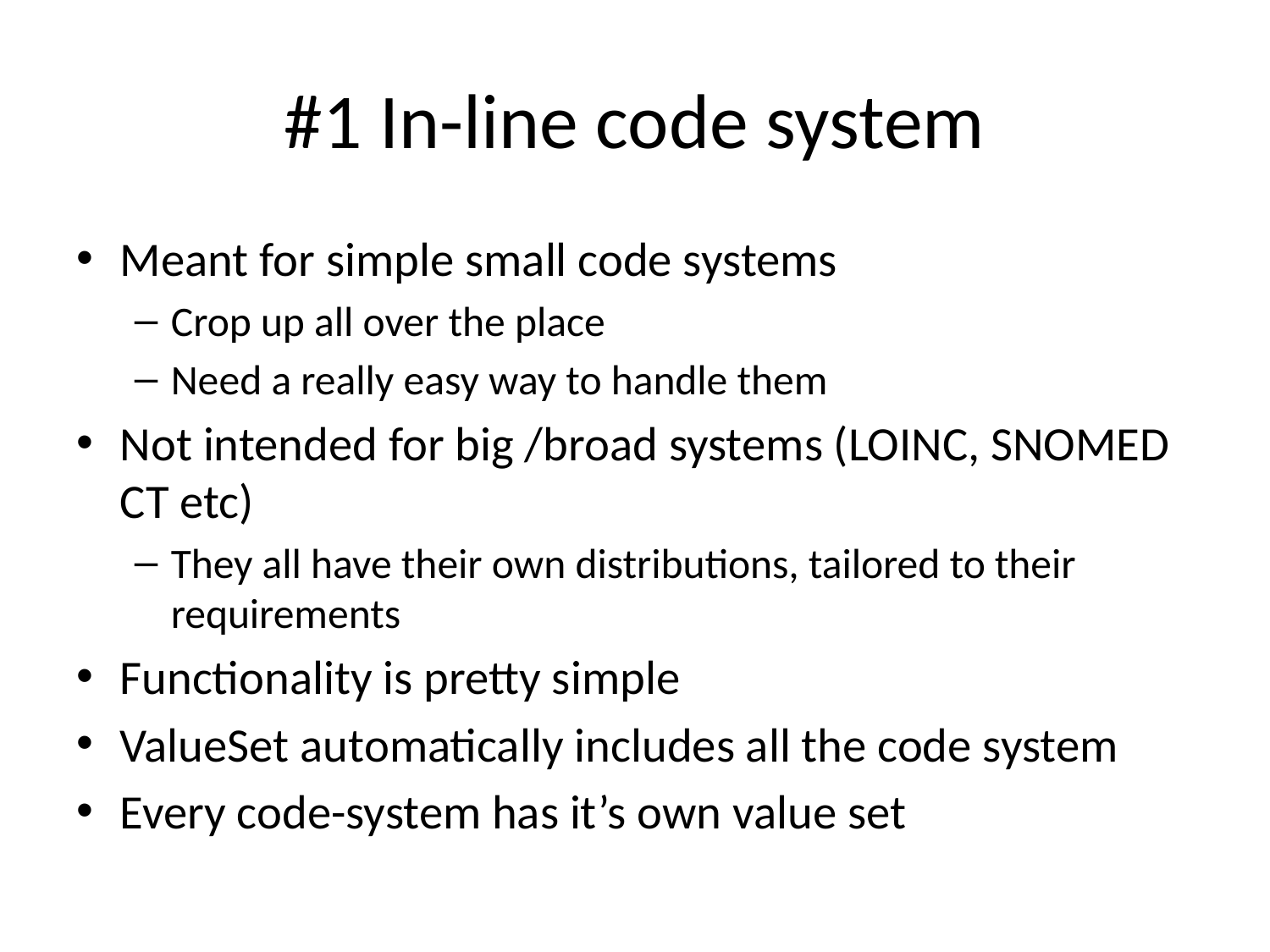

# #1 In-line code system
Meant for simple small code systems
Crop up all over the place
Need a really easy way to handle them
Not intended for big /broad systems (LOINC, SNOMED CT etc)
They all have their own distributions, tailored to their requirements
Functionality is pretty simple
ValueSet automatically includes all the code system
Every code-system has it’s own value set